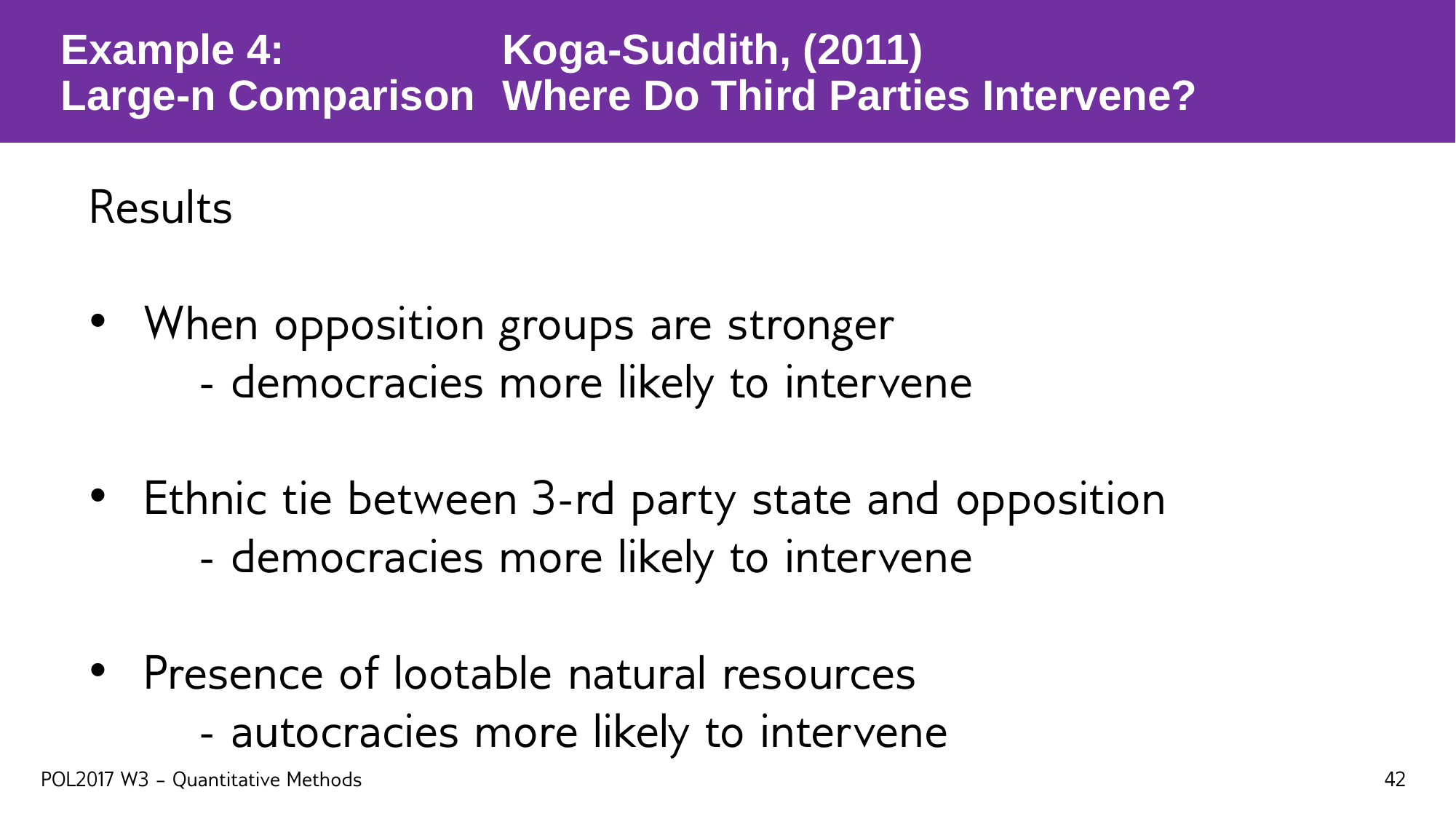

Example 4:
Large-n Comparison
# Koga-Suddith, (2011) Where Do Third Parties Intervene?
Results

When opposition groups are stronger
	- democracies more likely to intervene

Ethnic tie between 3-rd party state and opposition
	- democracies more likely to intervene

Presence of lootable natural resources
	- autocracies more likely to intervene

POL2017 W3 – Quantitative Methods
42